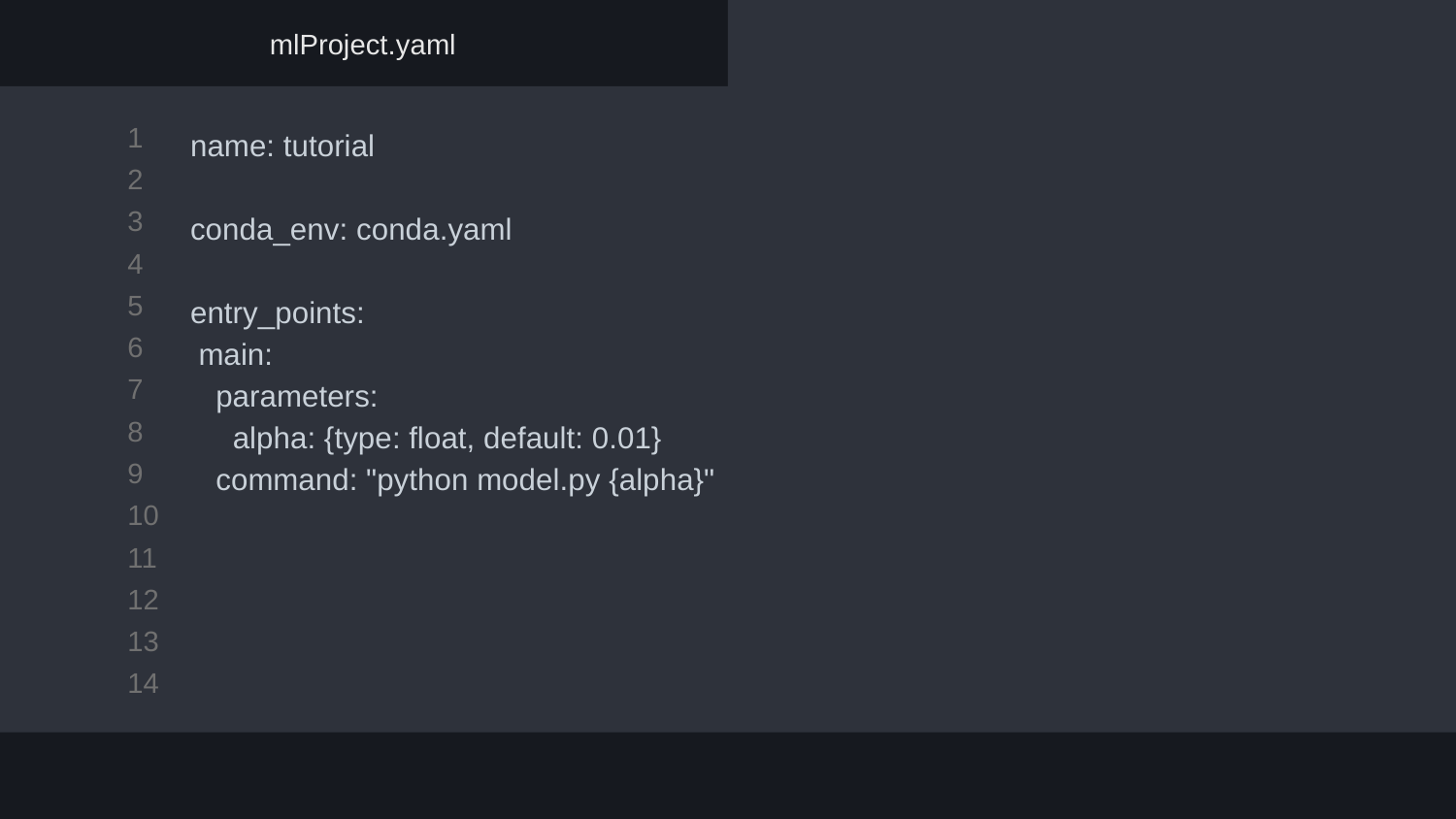

mlProject.yaml
name: tutorial

conda_env: conda.yaml

entry_points:
 main:
   parameters:
     alpha: {type: float, default: 0.01}
   command: "python model.py {alpha}"